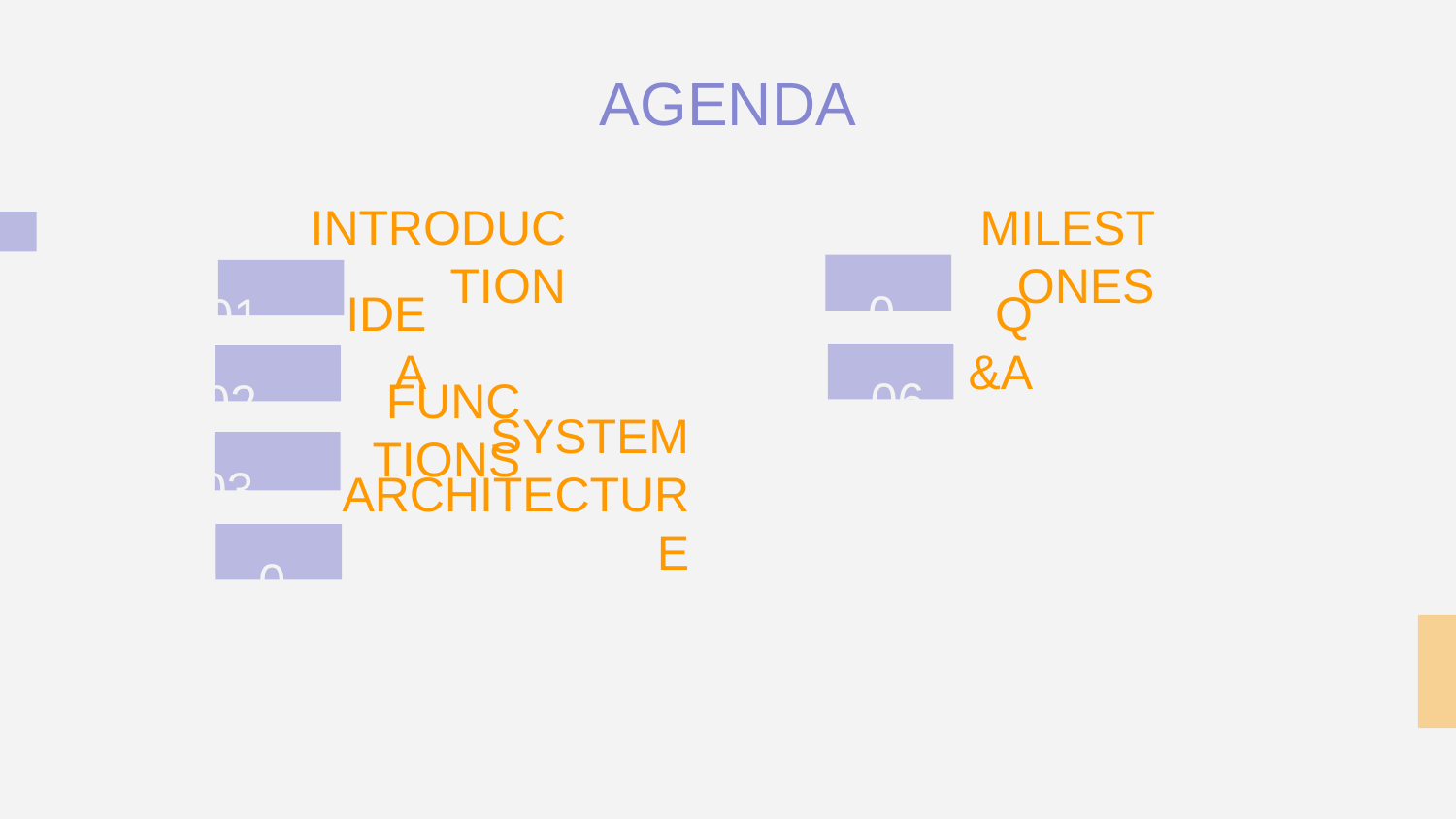

AGENDA

        05
 MILESTONES
INTRODUCTION
        01

        06
IDEA
  Q&A
        02

FUNCTIONS
        03

       04
  SYSTEM ARCHITECTURE